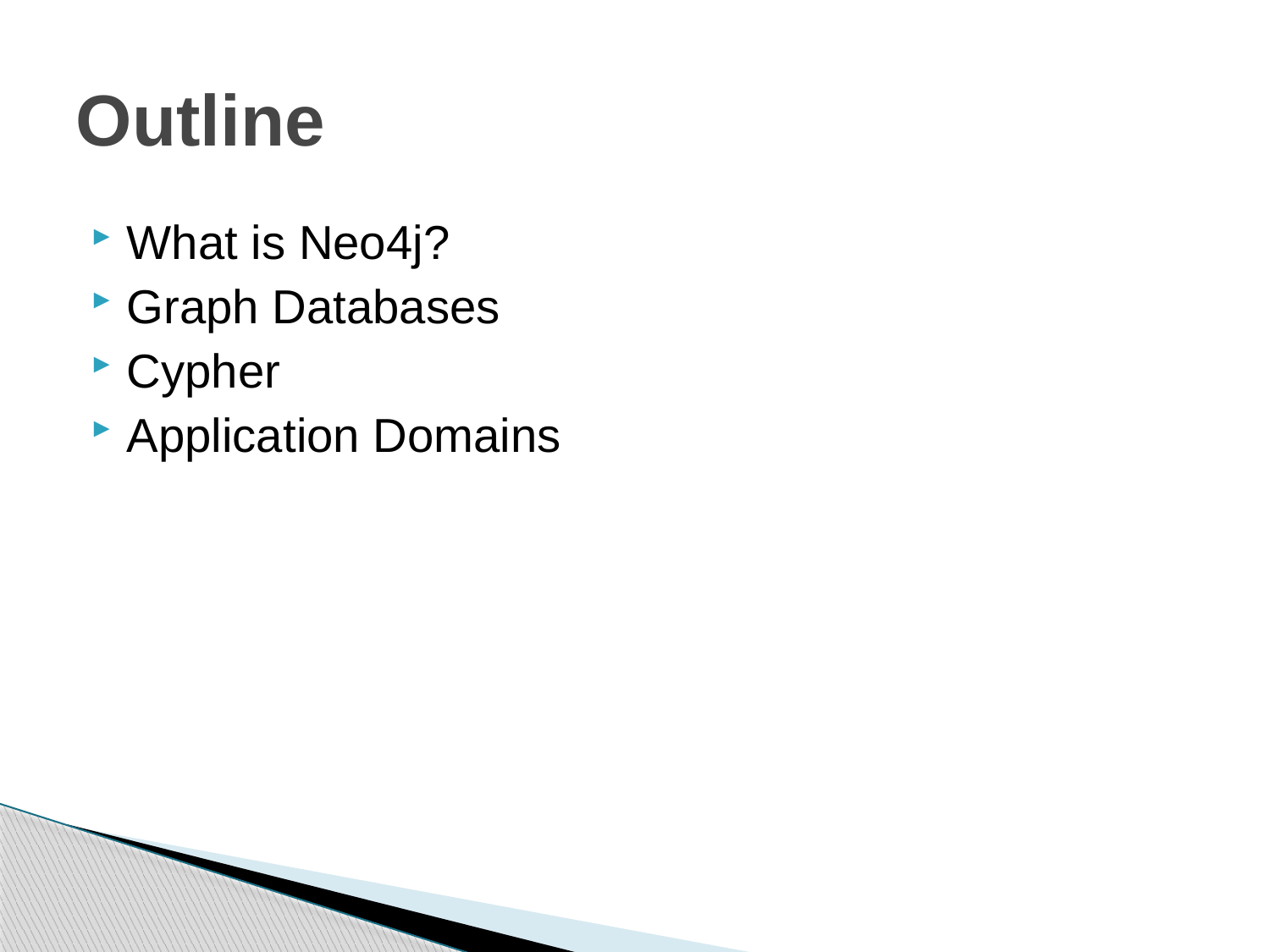

# Outline
What is Neo4j?
Graph Databases
Cypher
Application Domains